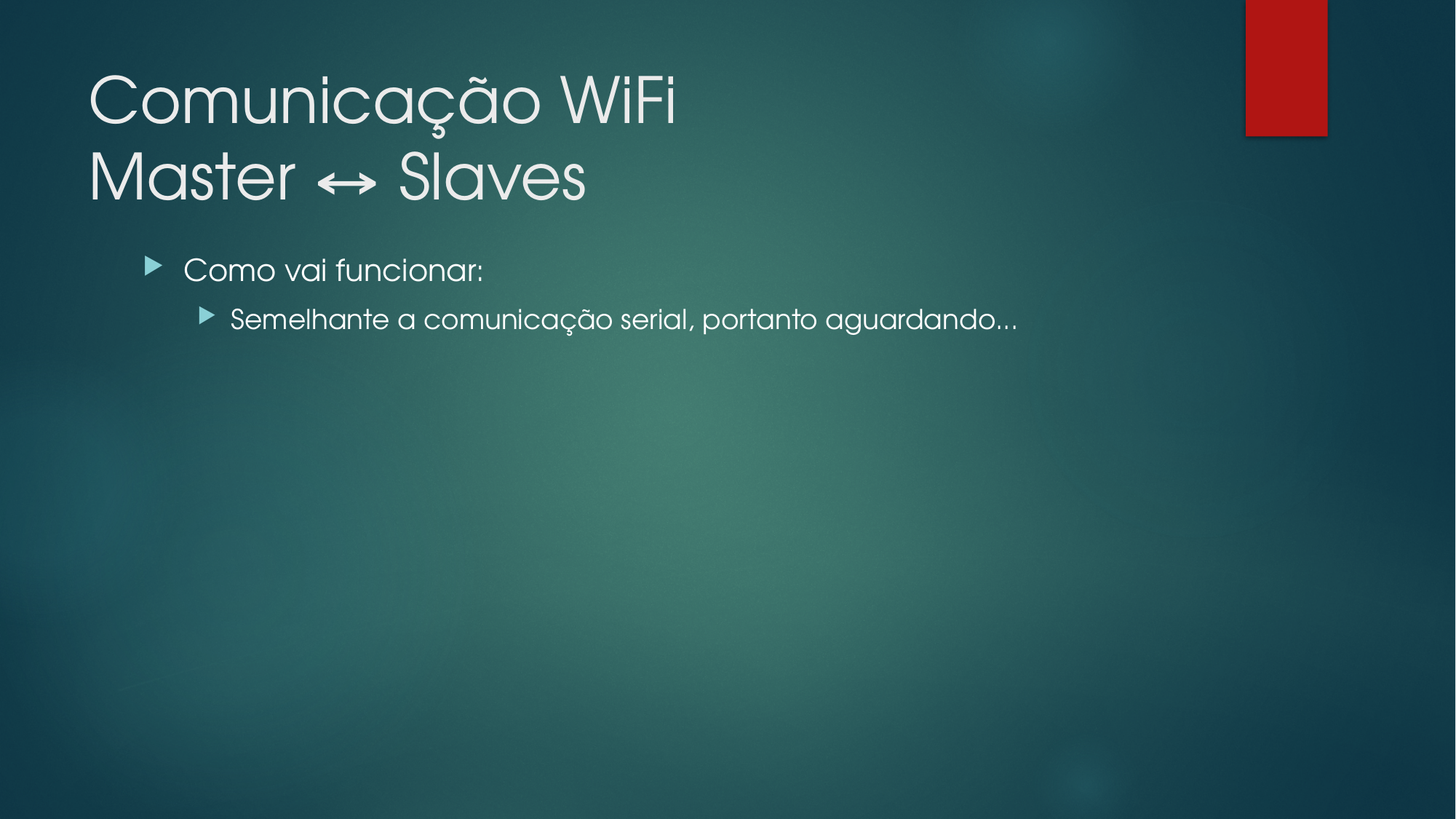

# Comunicação WiFi Master ↔ Slaves
Como vai funcionar:
Semelhante a comunicação serial, portanto aguardando...